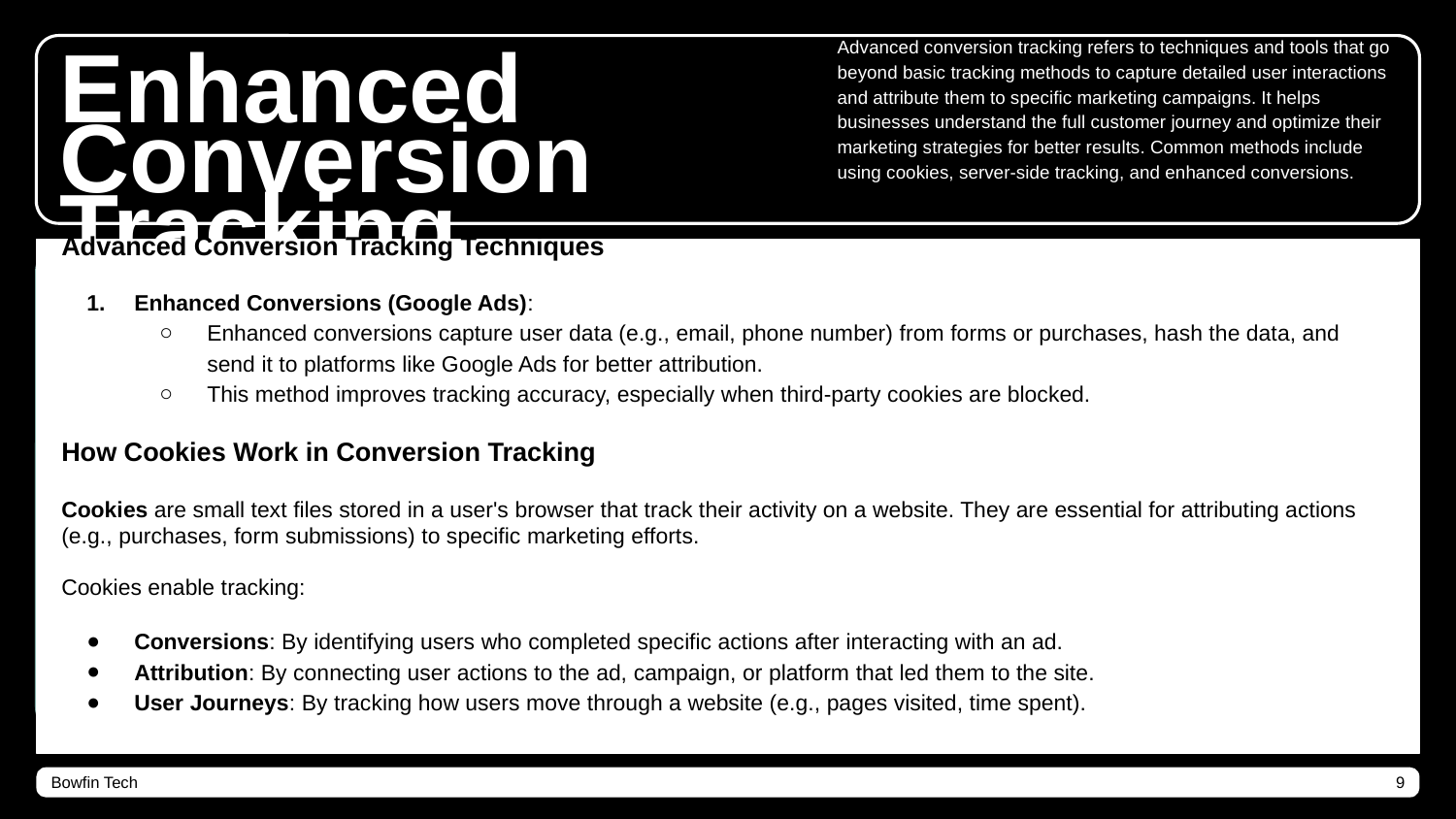

Advanced conversion tracking refers to techniques and tools that go beyond basic tracking methods to capture detailed user interactions and attribute them to specific marketing campaigns. It helps businesses understand the full customer journey and optimize their marketing strategies for better results. Common methods include using cookies, server-side tracking, and enhanced conversions.

# Enhanced Conversion Tracking
Advanced Conversion Tracking Techniques
Enhanced Conversions (Google Ads):
Enhanced conversions capture user data (e.g., email, phone number) from forms or purchases, hash the data, and send it to platforms like Google Ads for better attribution.
This method improves tracking accuracy, especially when third-party cookies are blocked.
How Cookies Work in Conversion Tracking
Cookies are small text files stored in a user's browser that track their activity on a website. They are essential for attributing actions (e.g., purchases, form submissions) to specific marketing efforts.
Cookies enable tracking:
Conversions: By identifying users who completed specific actions after interacting with an ad.
Attribution: By connecting user actions to the ad, campaign, or platform that led them to the site.
User Journeys: By tracking how users move through a website (e.g., pages visited, time spent).

Bowfin Tech